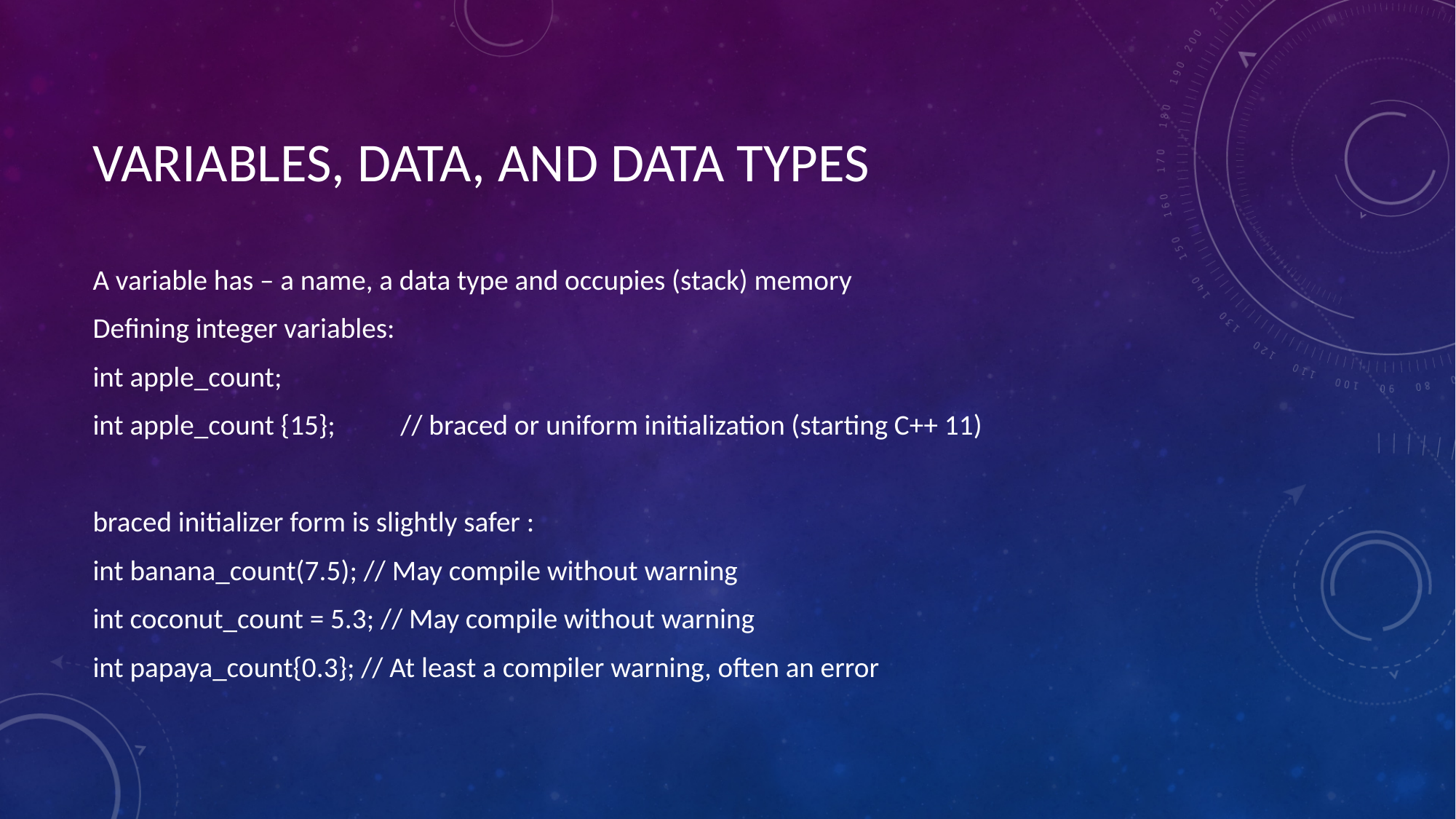

# Variables, Data, and Data Types
A variable has – a name, a data type and occupies (stack) memory
Defining integer variables:
int apple_count;
int apple_count {15}; 	// braced or uniform initialization (starting C++ 11)

braced initializer form is slightly safer :
int banana_count(7.5); // May compile without warning
int coconut_count = 5.3; // May compile without warning
int papaya_count{0.3}; // At least a compiler warning, often an error